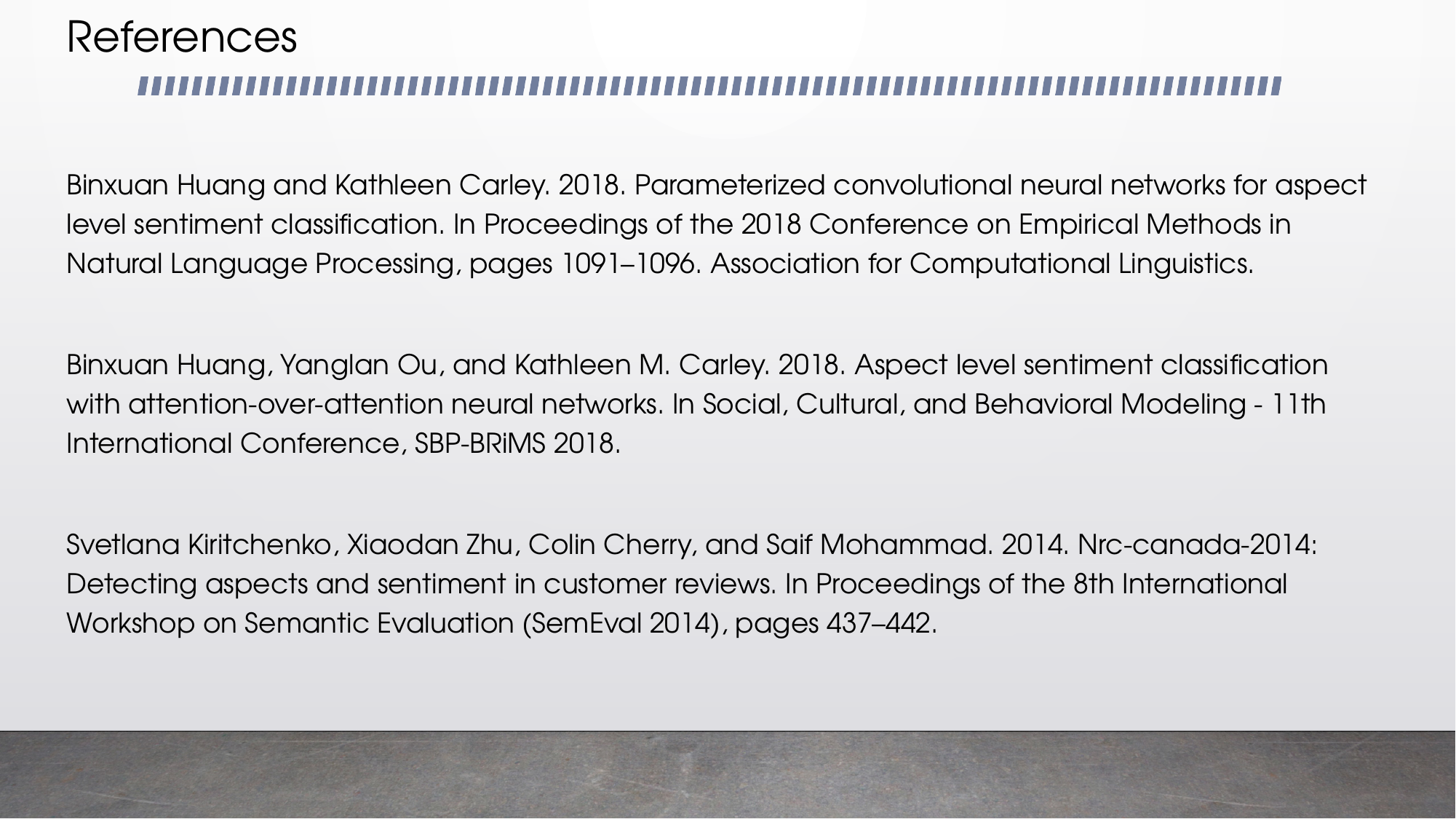

# References
Binxuan Huang and Kathleen Carley. 2018. Parameterized convolutional neural networks for aspect level sentiment classification. In Proceedings of the 2018 Conference on Empirical Methods in Natural Language Processing, pages 1091–1096. Association for Computational Linguistics.

Binxuan Huang, Yanglan Ou, and Kathleen M. Carley. 2018. Aspect level sentiment classification with attention-over-attention neural networks. In Social, Cultural, and Behavioral Modeling - 11th International Conference, SBP-BRiMS 2018.

Svetlana Kiritchenko, Xiaodan Zhu, Colin Cherry, and Saif Mohammad. 2014. Nrc-canada-2014: Detecting aspects and sentiment in customer reviews. In Proceedings of the 8th International Workshop on Semantic Evaluation (SemEval 2014), pages 437–442.